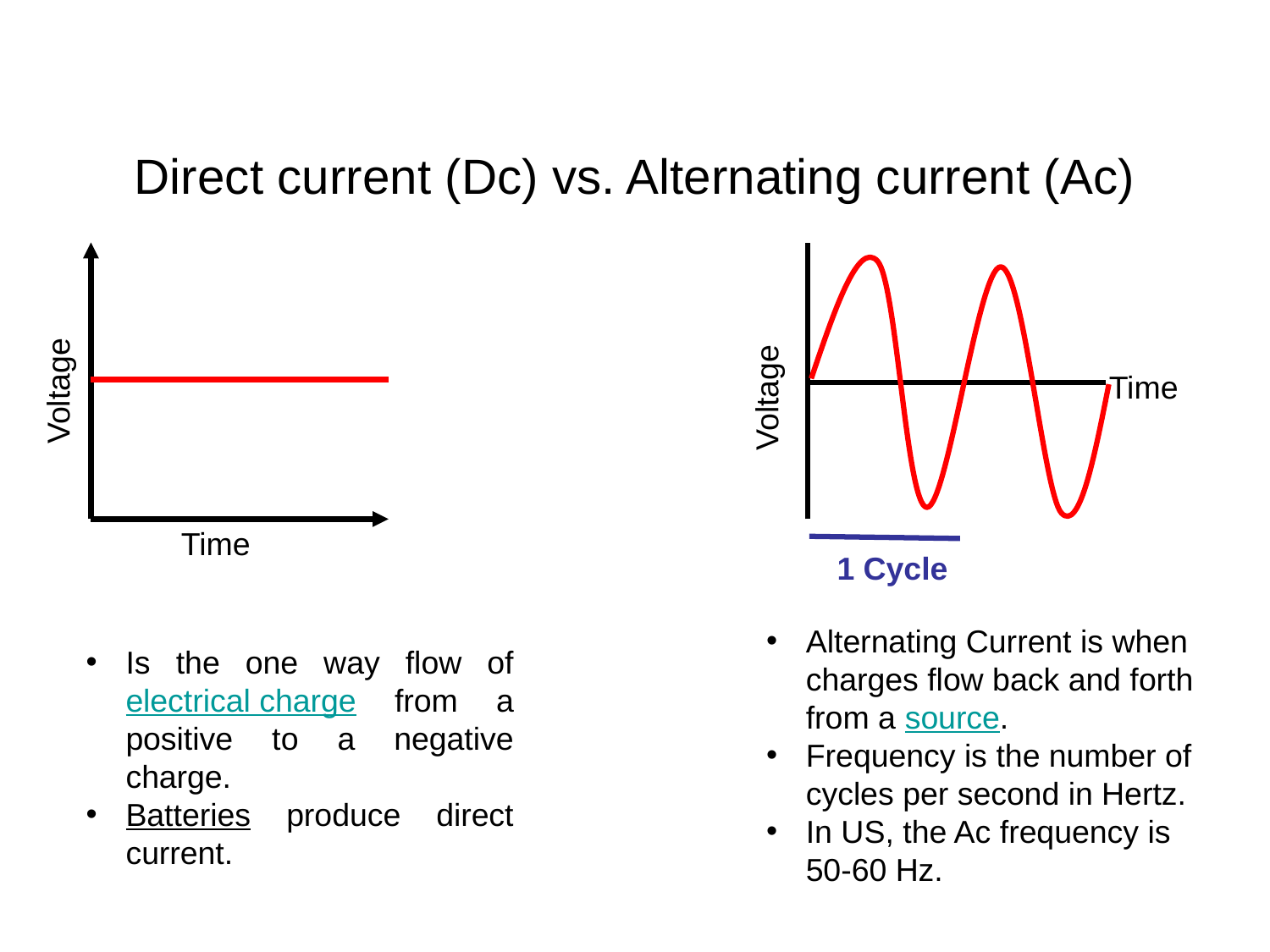

# Direct current (Dc) vs. Alternating current (Ac)
Voltage
Time

Voltage
1 Cycle
Time
Alternating Current is when charges flow back and forth from a source.
Frequency is the number of cycles per second in Hertz.
In US, the Ac frequency is 50-60 Hz.
Is the one way flow of electrical charge from a positive to a negative charge.
Batteries produce direct current.